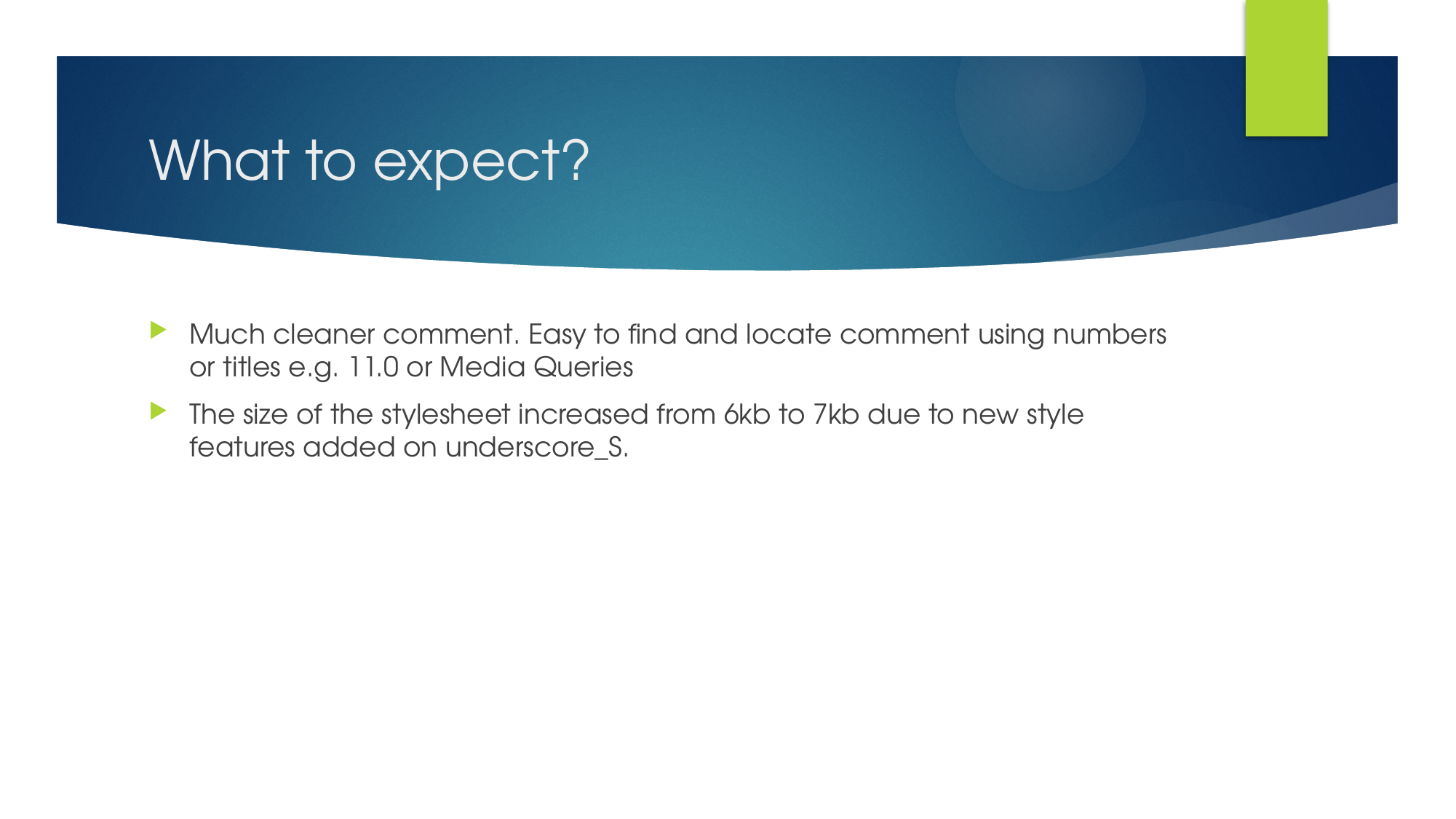

# What to expect?
Much cleaner comment. Easy to find and locate comment using numbers or titles e.g. 11.0 or Media Queries
The size of the stylesheet increased from 6kb to 7kb due to new style features added on underscore_S.